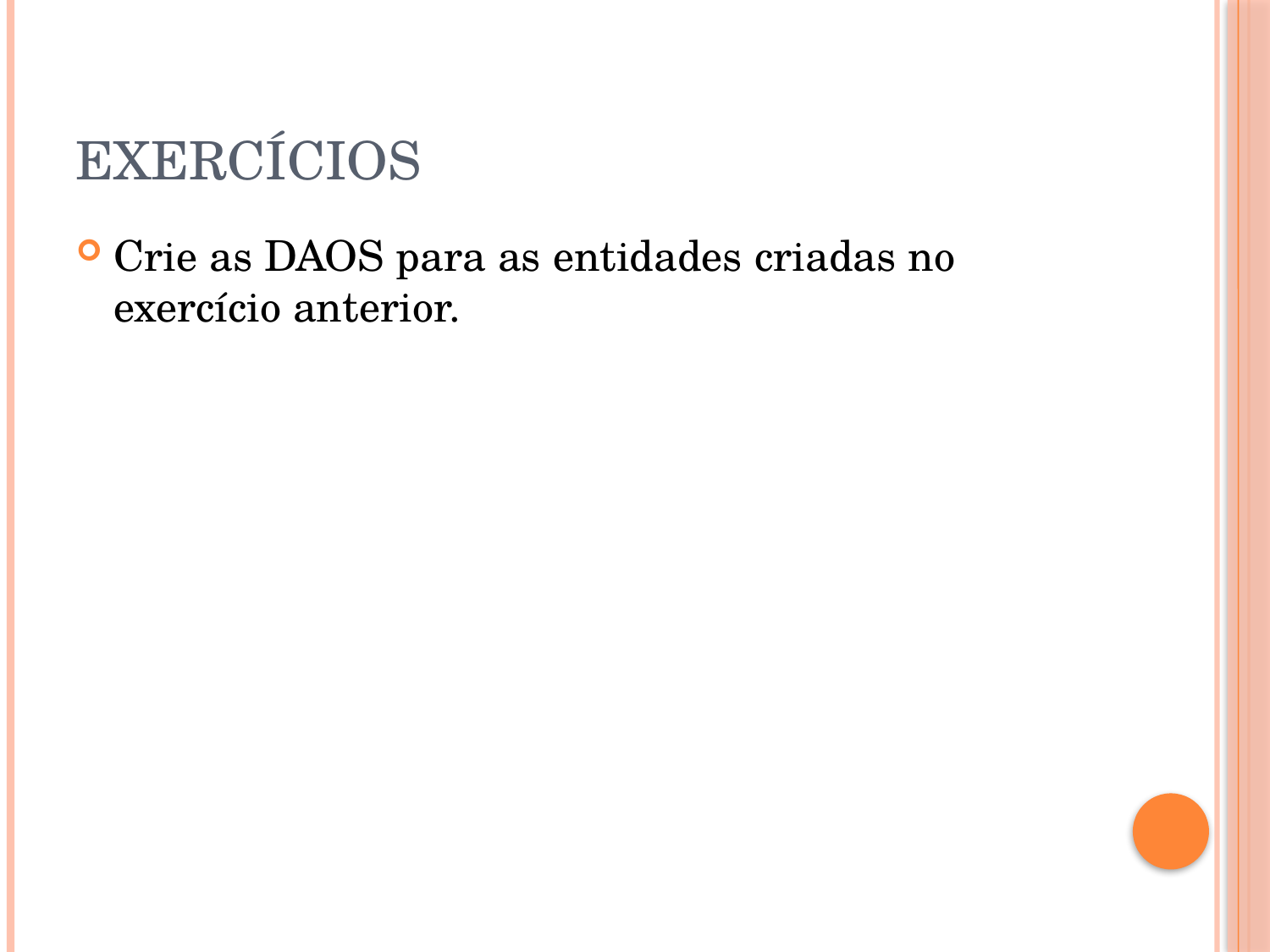

# Exercícios
Crie as DAOS para as entidades criadas no exercício anterior.